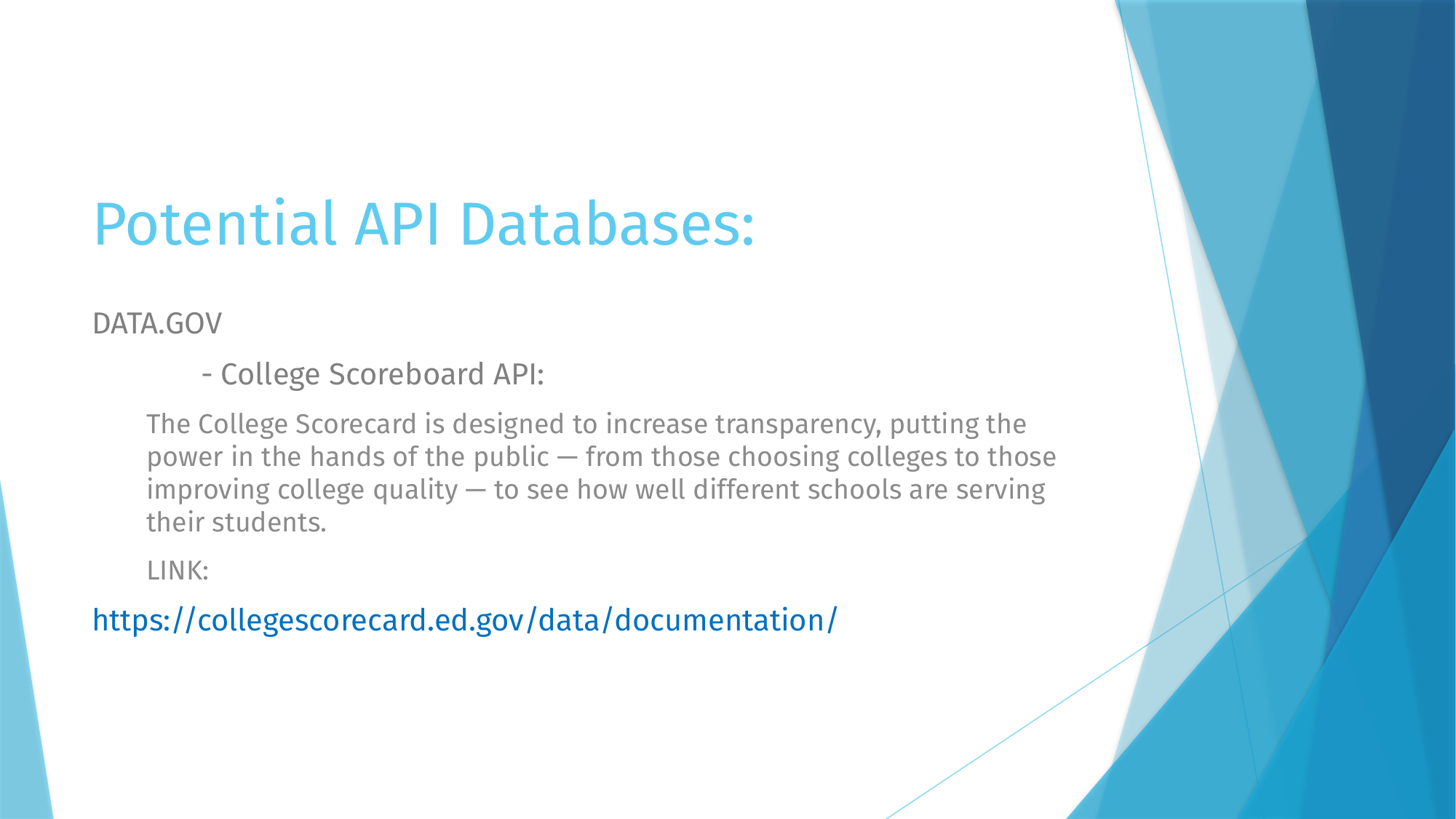

# Potential API Databases:
DATA.GOV
	- College Scoreboard API:
The College Scorecard is designed to increase transparency, putting the power in the hands of the public — from those choosing colleges to those improving college quality — to see how well different schools are serving their students.
LINK:
https://collegescorecard.ed.gov/data/documentation/